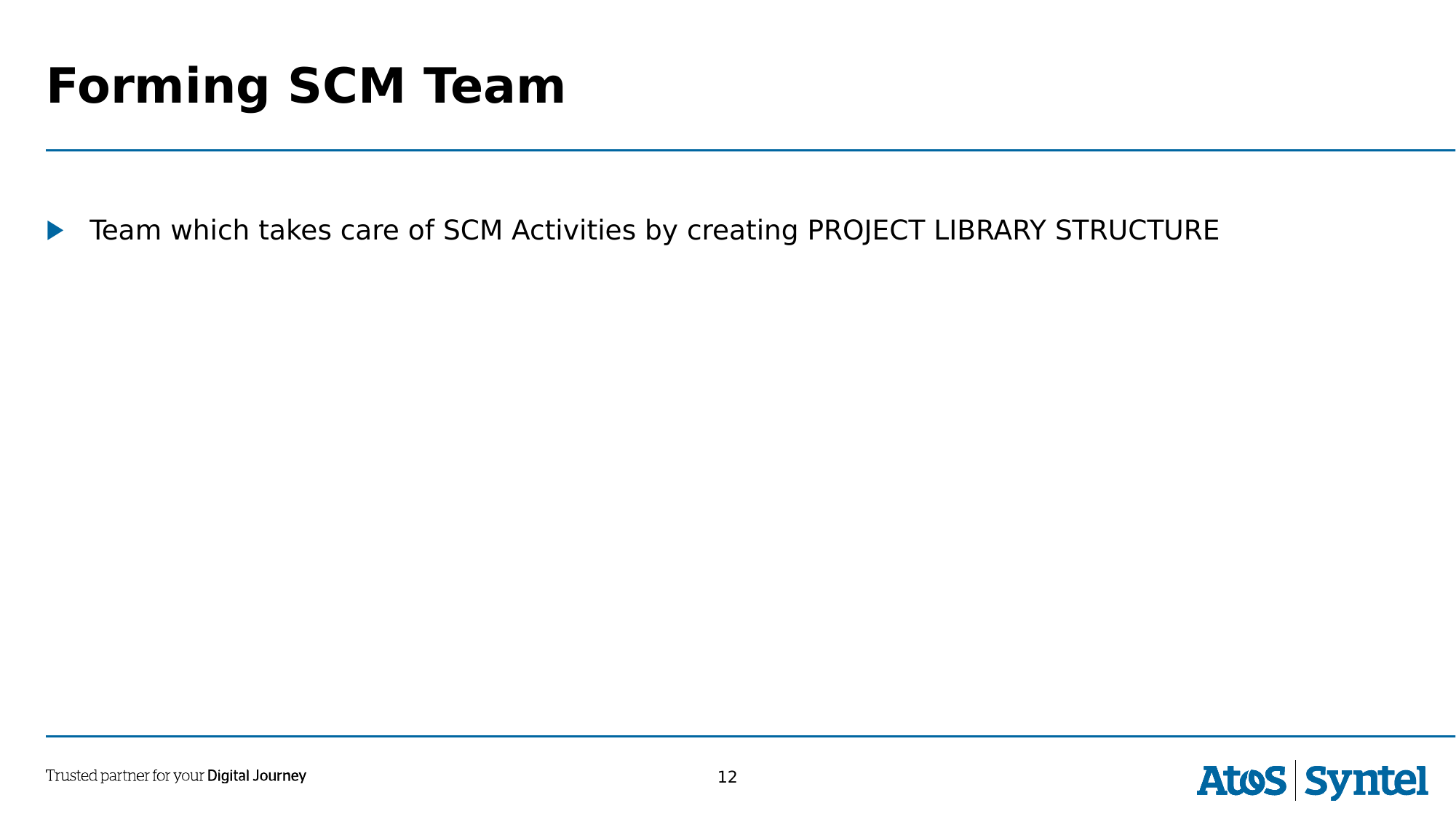

# Forming SCM Team

Team which takes care of SCM Activities by creating PROJECT LIBRARY STRUCTURE